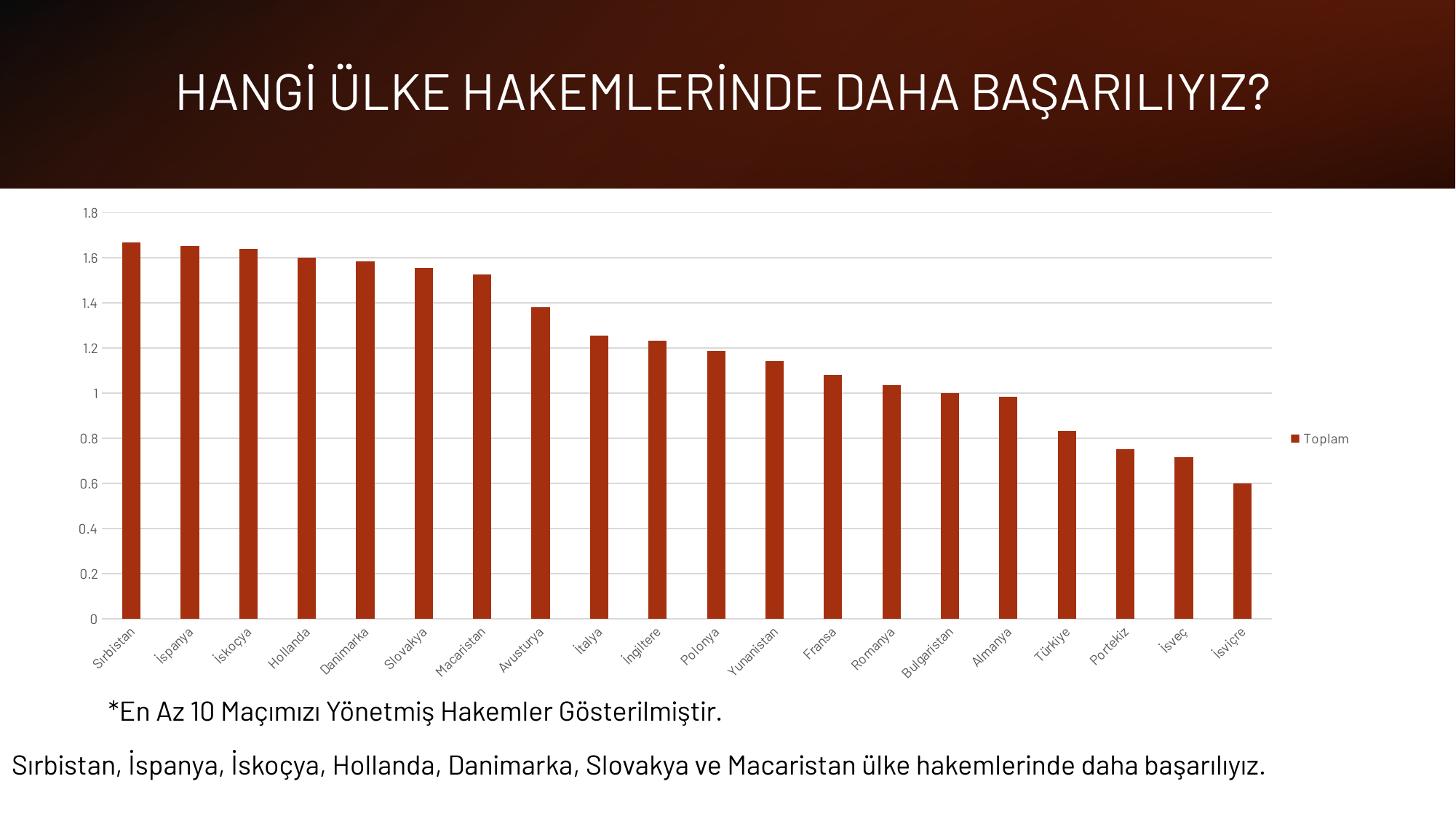

# HANGİ ÜLKE HAKEMLERİNDE DAHA BAŞARILIYIZ?

### Chart

| Category | Toplam |
|---|---|
| Sırbistan | 1.6666666666666667 |
| İspanya | 1.6521739130434783 |
| İskoçya | 1.6363636363636365 |
| Hollanda | 1.6 |
| Danimarka | 1.5833333333333333 |
| Slovakya | 1.5555555555555556 |
| Macaristan | 1.5263157894736843 |
| Avusturya | 1.3793103448275863 |
| İtalya | 1.253968253968254 |
| İngiltere | 1.2307692307692308 |
| Polonya | 1.1851851851851851 |
| Yunanistan | 1.1428571428571428 |
| Fransa | 1.08 |
| Romanya | 1.0344827586206897 |
| Bulgaristan | 1.0 |
| Almanya | 0.9836065573770492 |
| Türkiye | 0.8333333333333334 |
| Portekiz | 0.75 |
| İsveç | 0.7142857142857143 |
| İsviçre | 0.6 |
*En Az 10 Maçımızı Yönetmiş Hakemler Gösterilmiştir.
Sırbistan, İspanya, İskoçya, Hollanda, Danimarka, Slovakya ve Macaristan ülke hakemlerinde daha başarılıyız.